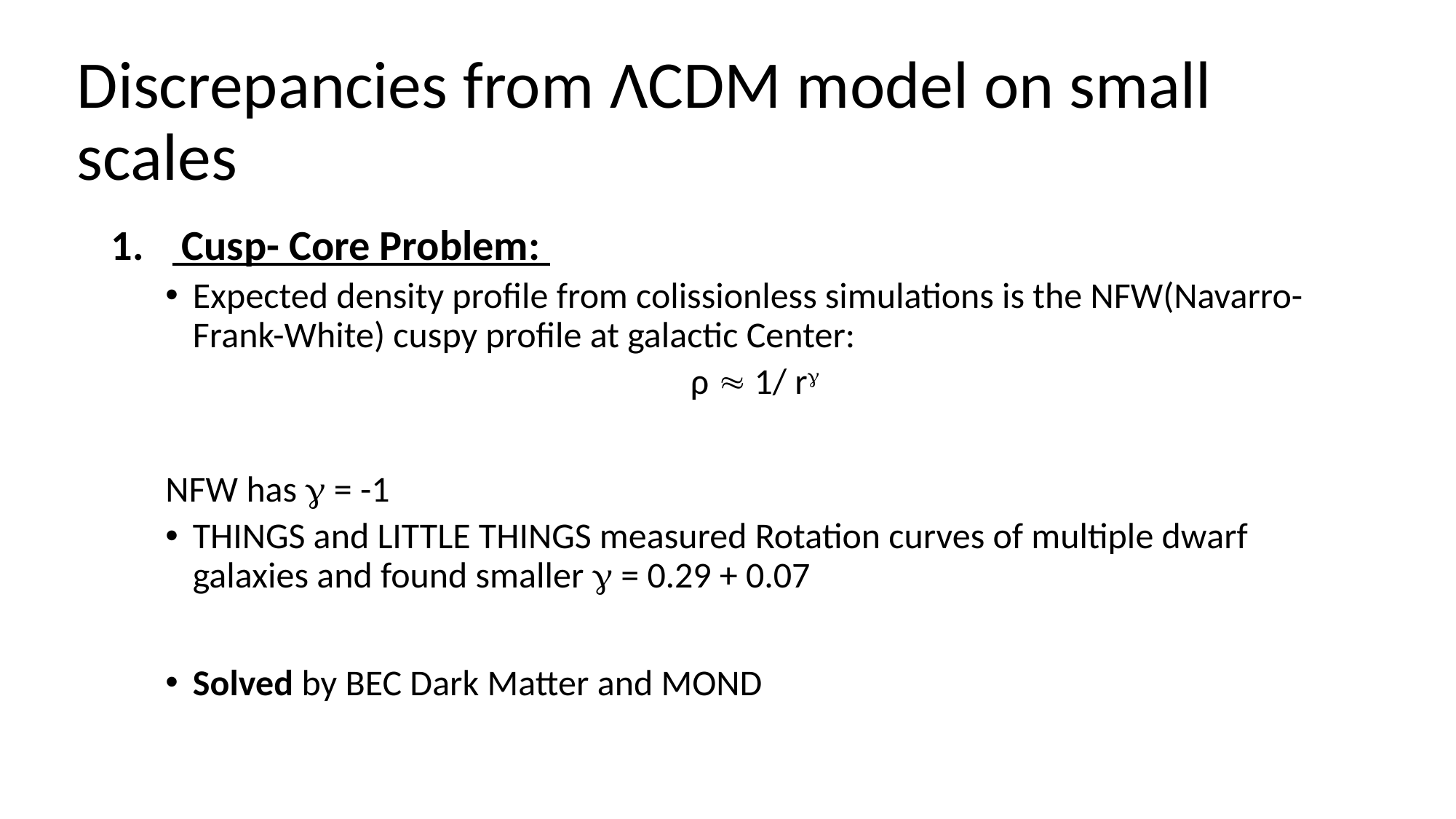

# Discrepancies from ΛCDM model on small scales
 Cusp- Core Problem:
Expected density profile from colissionless simulations is the NFW(Navarro- Frank-White) cuspy profile at galactic Center:
ρ ≈ 1/ rγ

NFW has γ = -1
THINGS and LITTLE THINGS measured Rotation curves of multiple dwarf galaxies and found smaller γ = 0.29 + 0.07

Solved by BEC Dark Matter and MOND